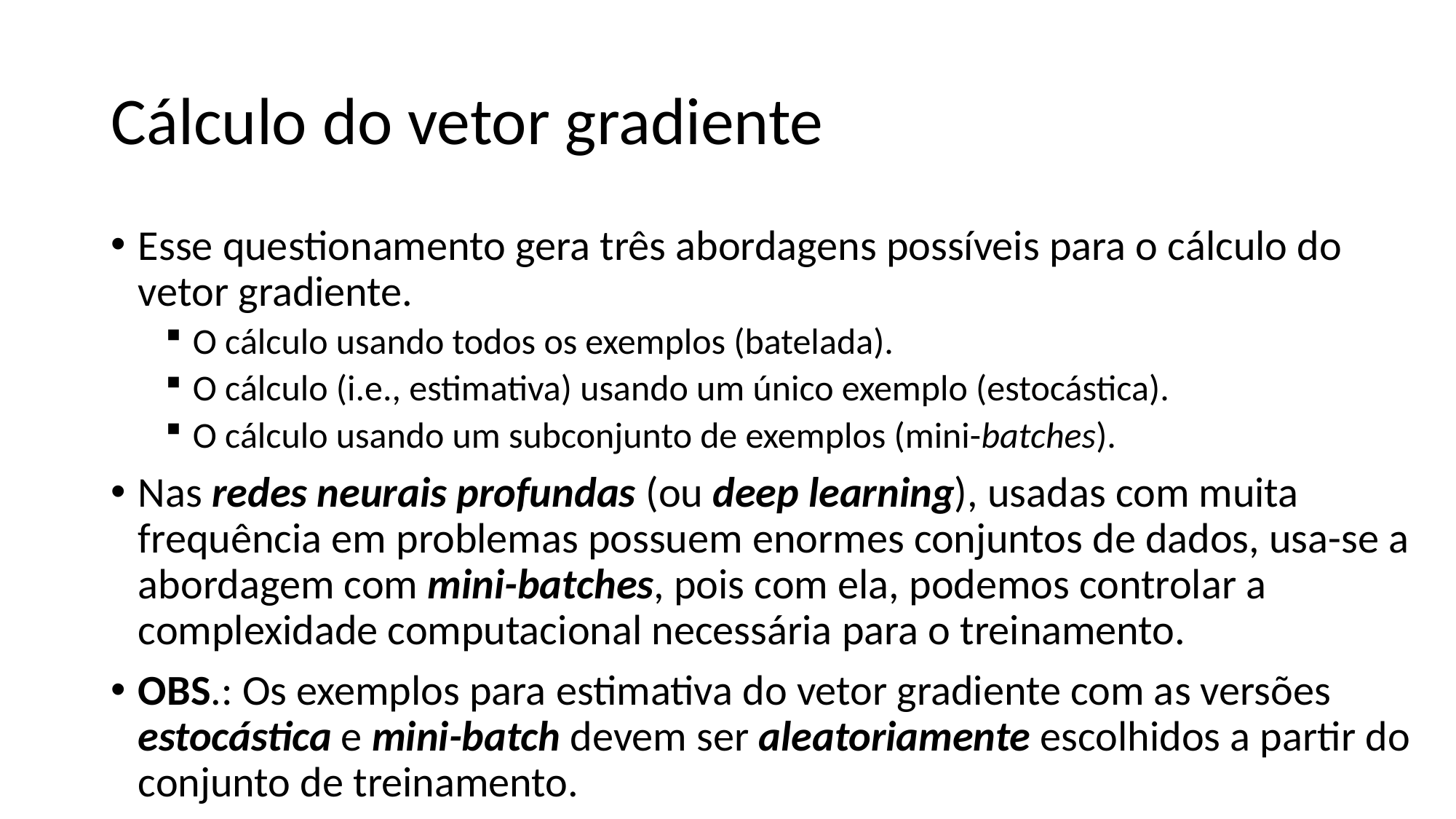

# Cálculo do vetor gradiente
Esse questionamento gera três abordagens possíveis para o cálculo do vetor gradiente.
O cálculo usando todos os exemplos (batelada).
O cálculo (i.e., estimativa) usando um único exemplo (estocástica).
O cálculo usando um subconjunto de exemplos (mini-batches).
Nas redes neurais profundas (ou deep learning), usadas com muita frequência em problemas possuem enormes conjuntos de dados, usa-se a abordagem com mini-batches, pois com ela, podemos controlar a complexidade computacional necessária para o treinamento.
OBS.: Os exemplos para estimativa do vetor gradiente com as versões estocástica e mini-batch devem ser aleatoriamente escolhidos a partir do conjunto de treinamento.